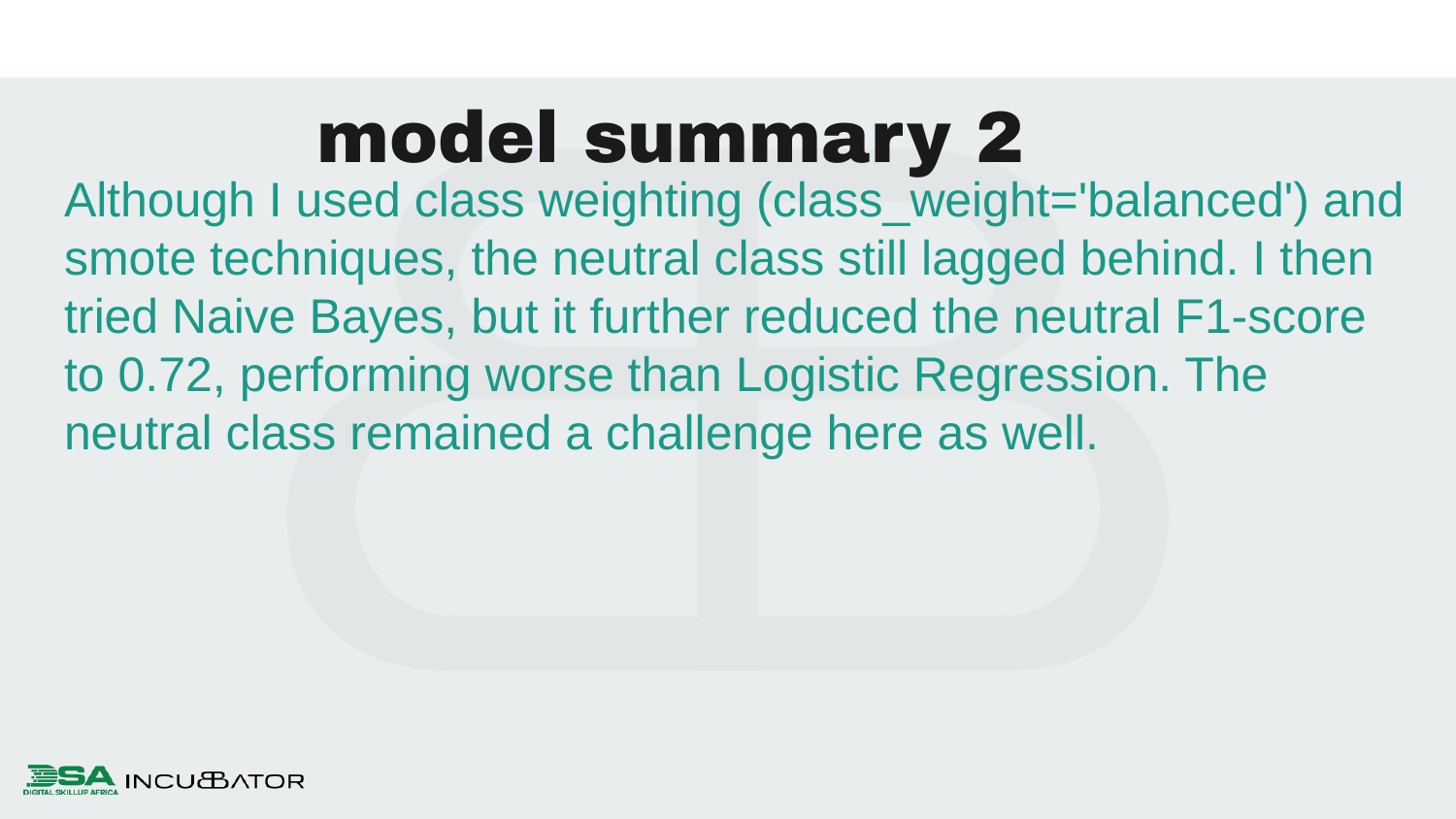

model summary 2
Although I used class weighting (class_weight='balanced') and smote techniques, the neutral class still lagged behind. I then tried Naive Bayes, but it further reduced the neutral F1-score to 0.72, performing worse than Logistic Regression. The neutral class remained a challenge here as well.